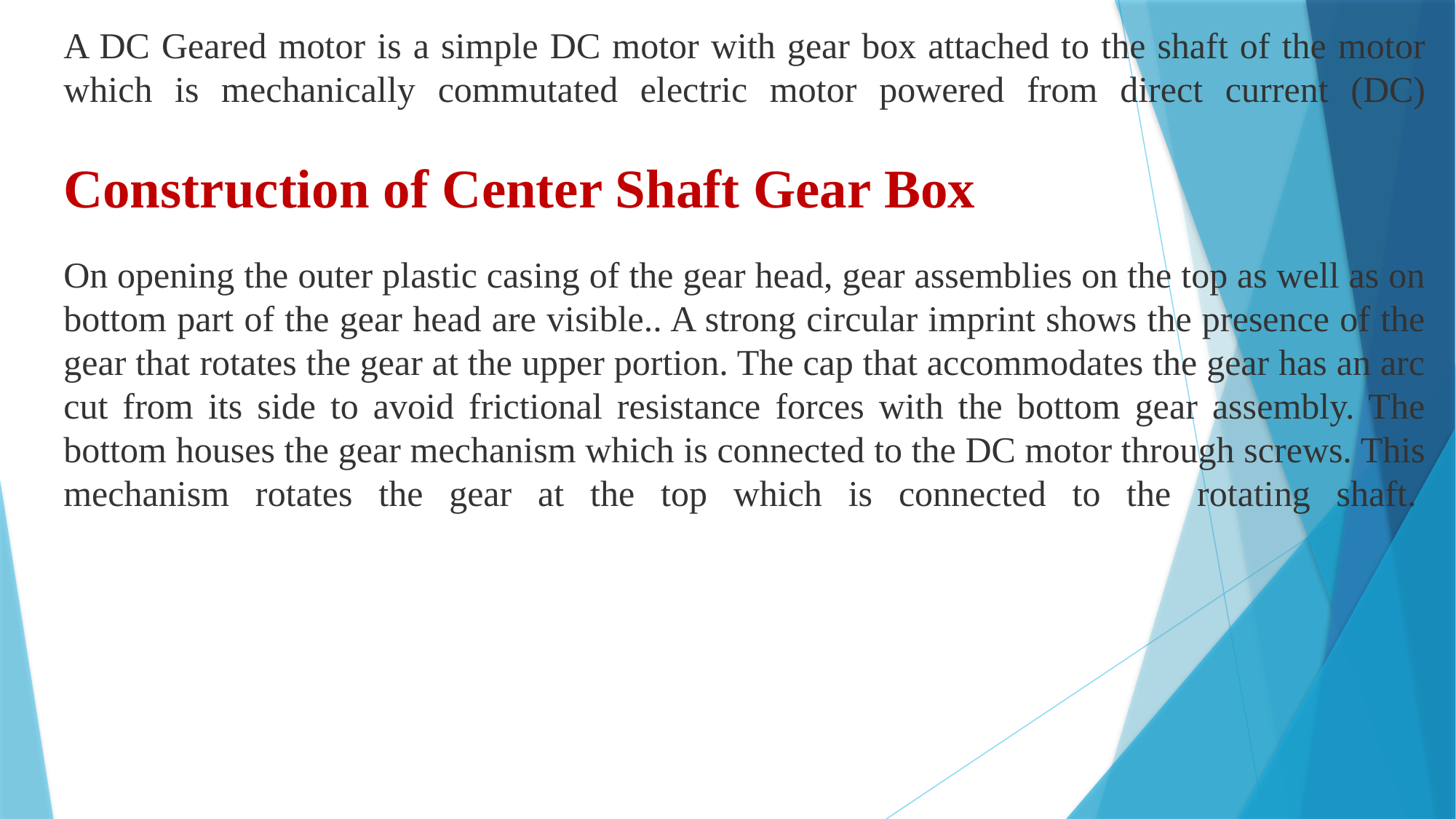

A DC Geared motor is a simple DC motor with gear box attached to the shaft of the motor which is mechanically commutated electric motor powered from direct current (DC)
Construction of Center Shaft Gear Box
On opening the outer plastic casing of the gear head, gear assemblies on the top as well as on bottom part of the gear head are visible.. A strong circular imprint shows the presence of the gear that rotates the gear at the upper portion. The cap that accommodates the gear has an arc cut from its side to avoid frictional resistance forces with the bottom gear assembly. The bottom houses the gear mechanism which is connected to the DC motor through screws. This mechanism rotates the gear at the top which is connected to the rotating shaft.